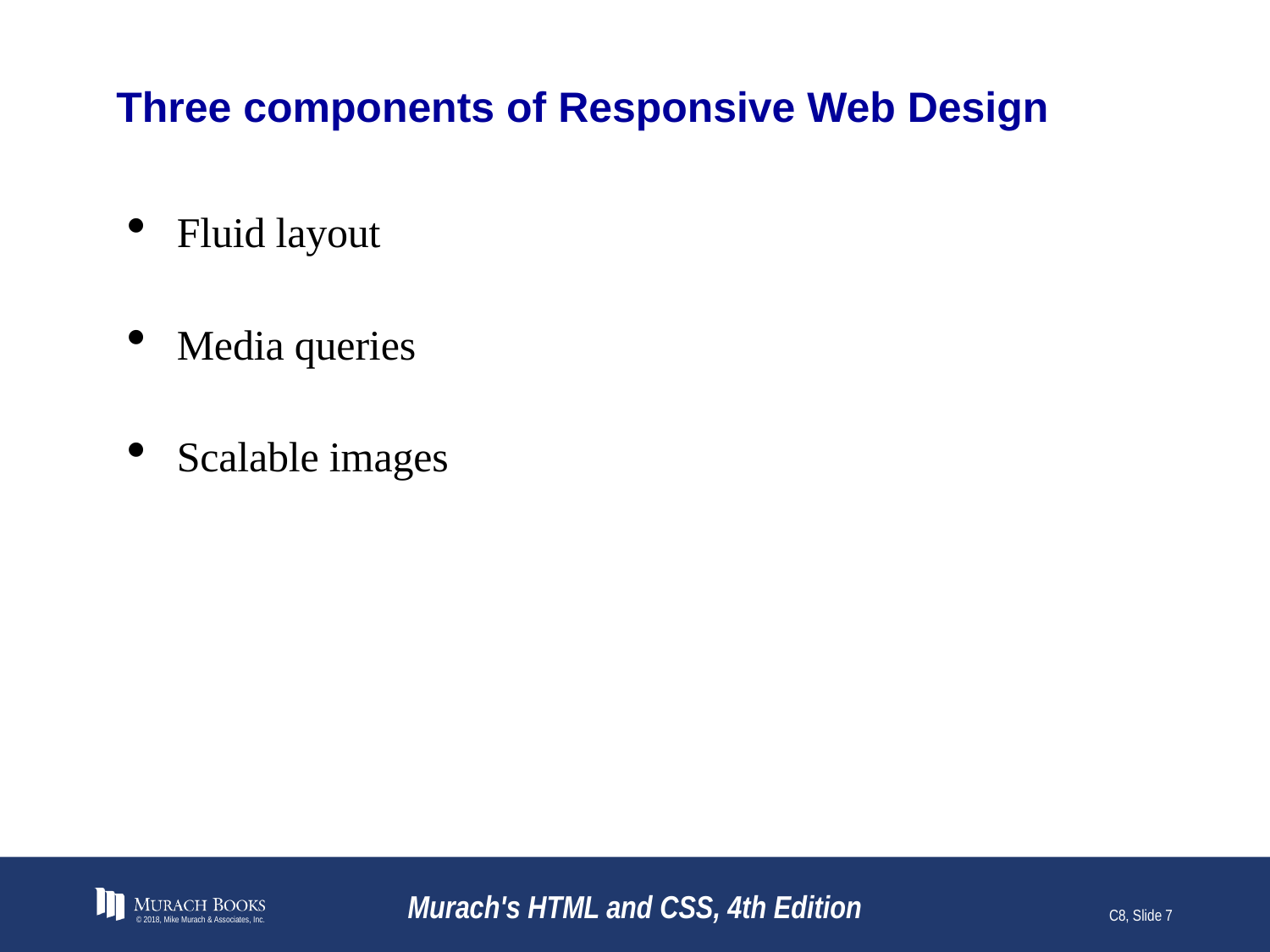

# Three components of Responsive Web Design
Fluid layout
Media queries
Scalable images
© 2018, Mike Murach & Associates, Inc.
Murach's HTML and CSS, 4th Edition

C8, Slide 7